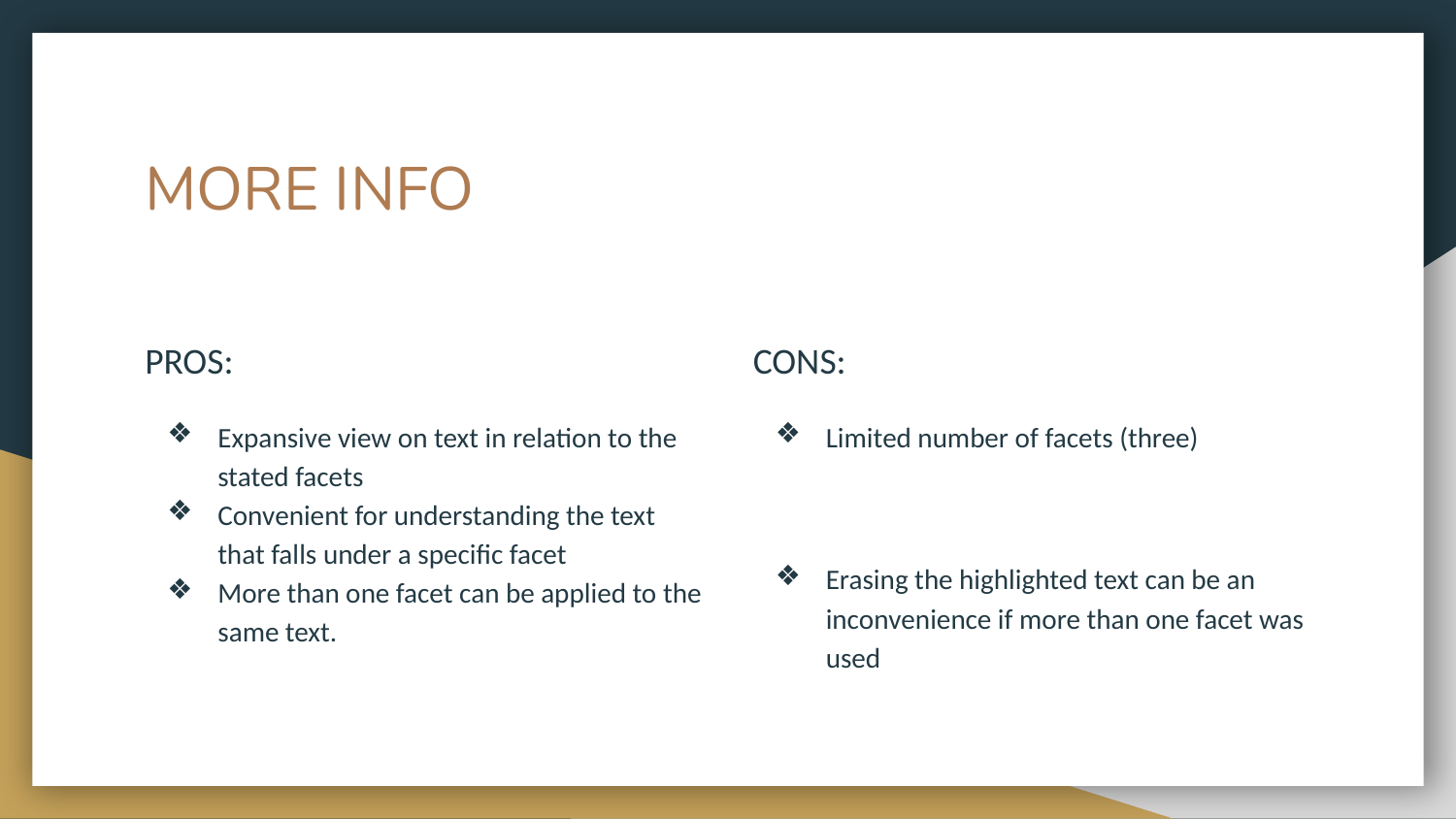

# MORE INFO
PROS:
Expansive view on text in relation to the stated facets
Convenient for understanding the text that falls under a specific facet
More than one facet can be applied to the same text.

CONS:
Limited number of facets (three)

Erasing the highlighted text can be an inconvenience if more than one facet was used